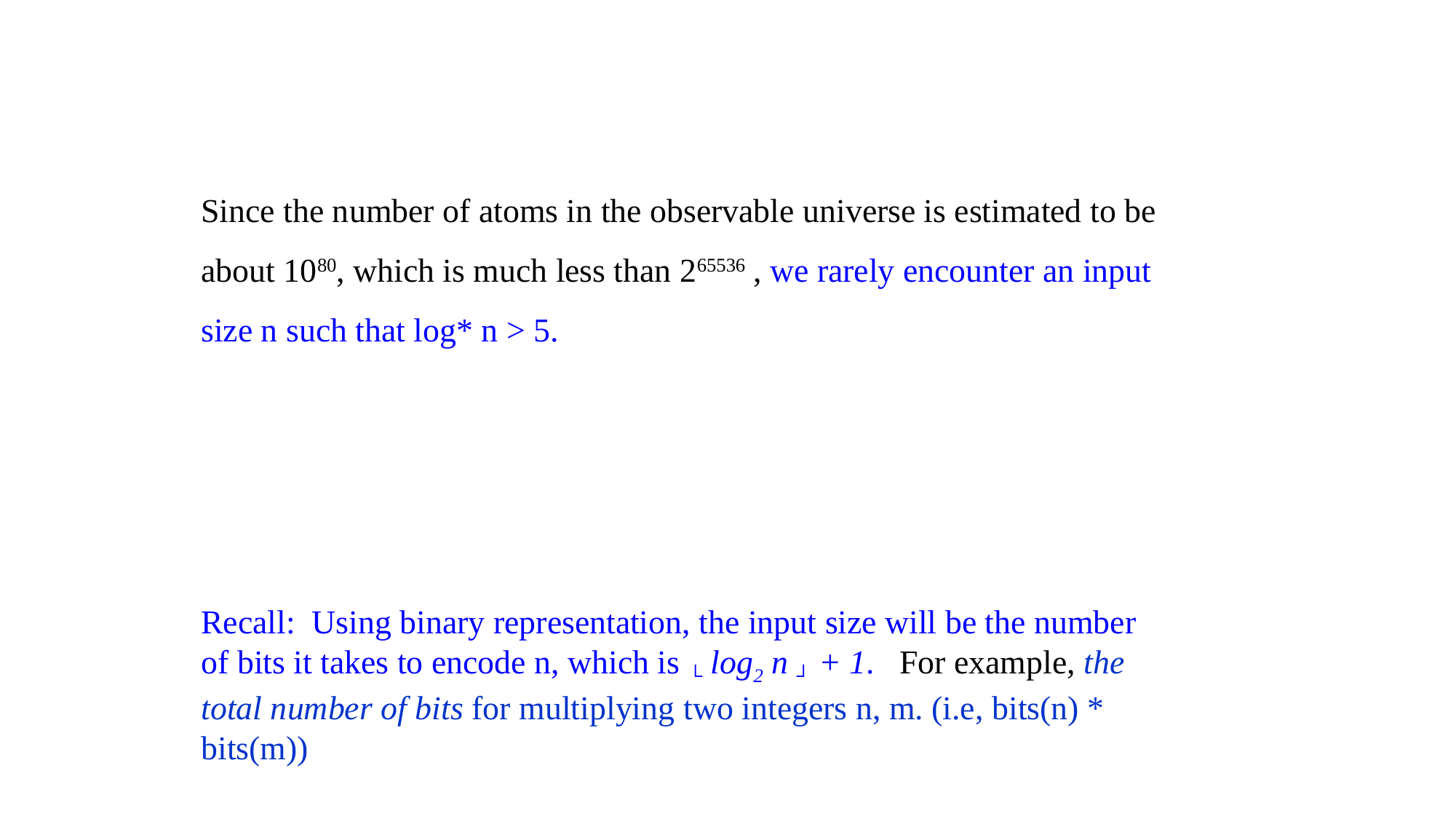

Since the number of atoms in the observable universe is estimated to be about 1080, which is much less than 265536 , we rarely encounter an input size n such that log* n > 5.
Recall:  Using binary representation, the input size will be the number of bits it takes to encode n, which is └ log2 n ┘ + 1.   For example, the total number of bits for multiplying two integers n, m. (i.e, bits(n) * bits(m))